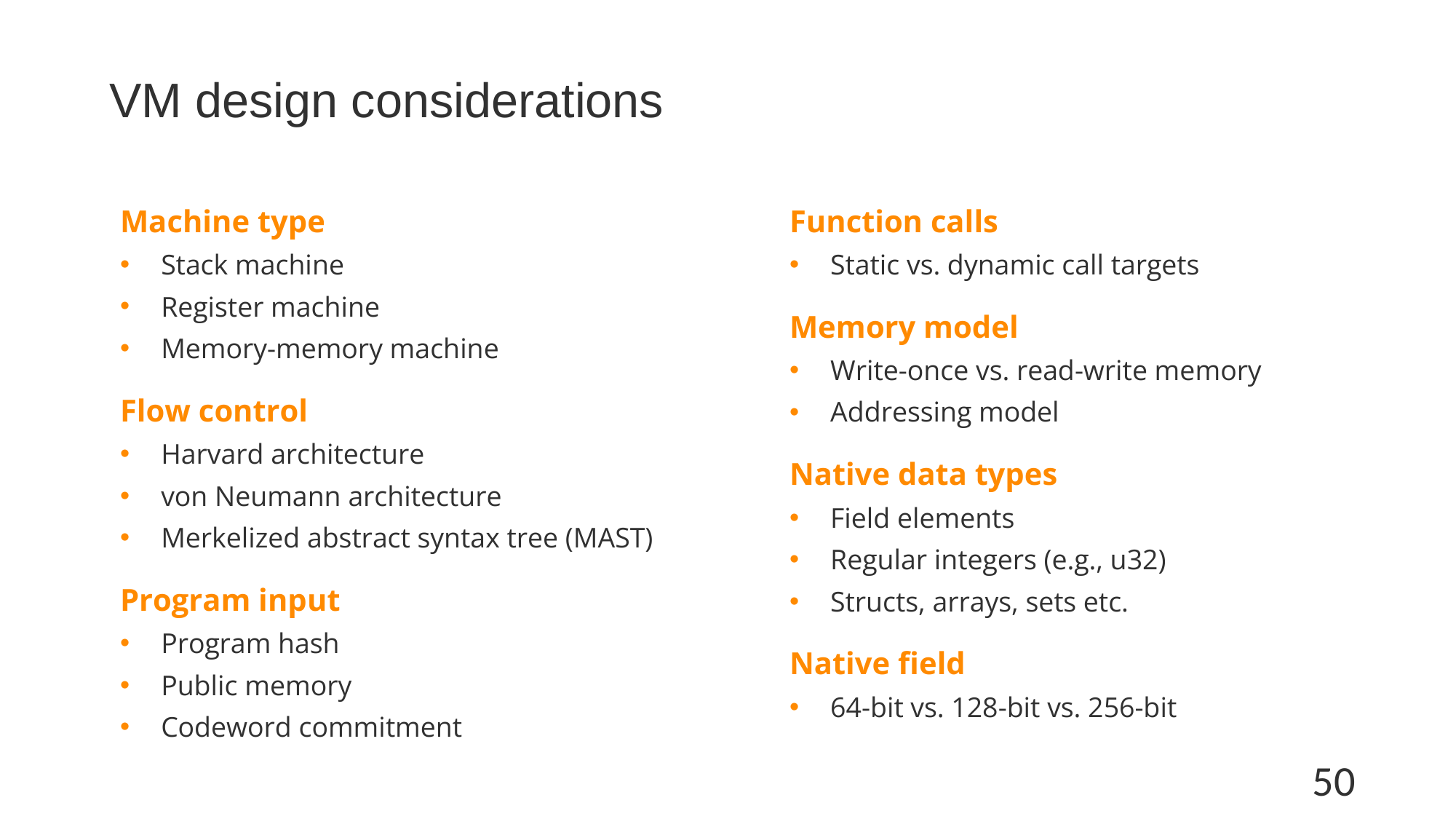

# VM design considerations
Machine type
Stack machine
Register machine
Memory-memory machine
Flow control
Harvard architecture
von Neumann architecture
Merkelized abstract syntax tree (MAST)
Program input
Program hash
Public memory
Codeword commitment
Function calls
Static vs. dynamic call targets
Memory model
Write-once vs. read-write memory
Addressing model
Native data types
Field elements
Regular integers (e.g., u32)
Structs, arrays, sets etc.
Native field
64-bit vs. 128-bit vs. 256-bit
50